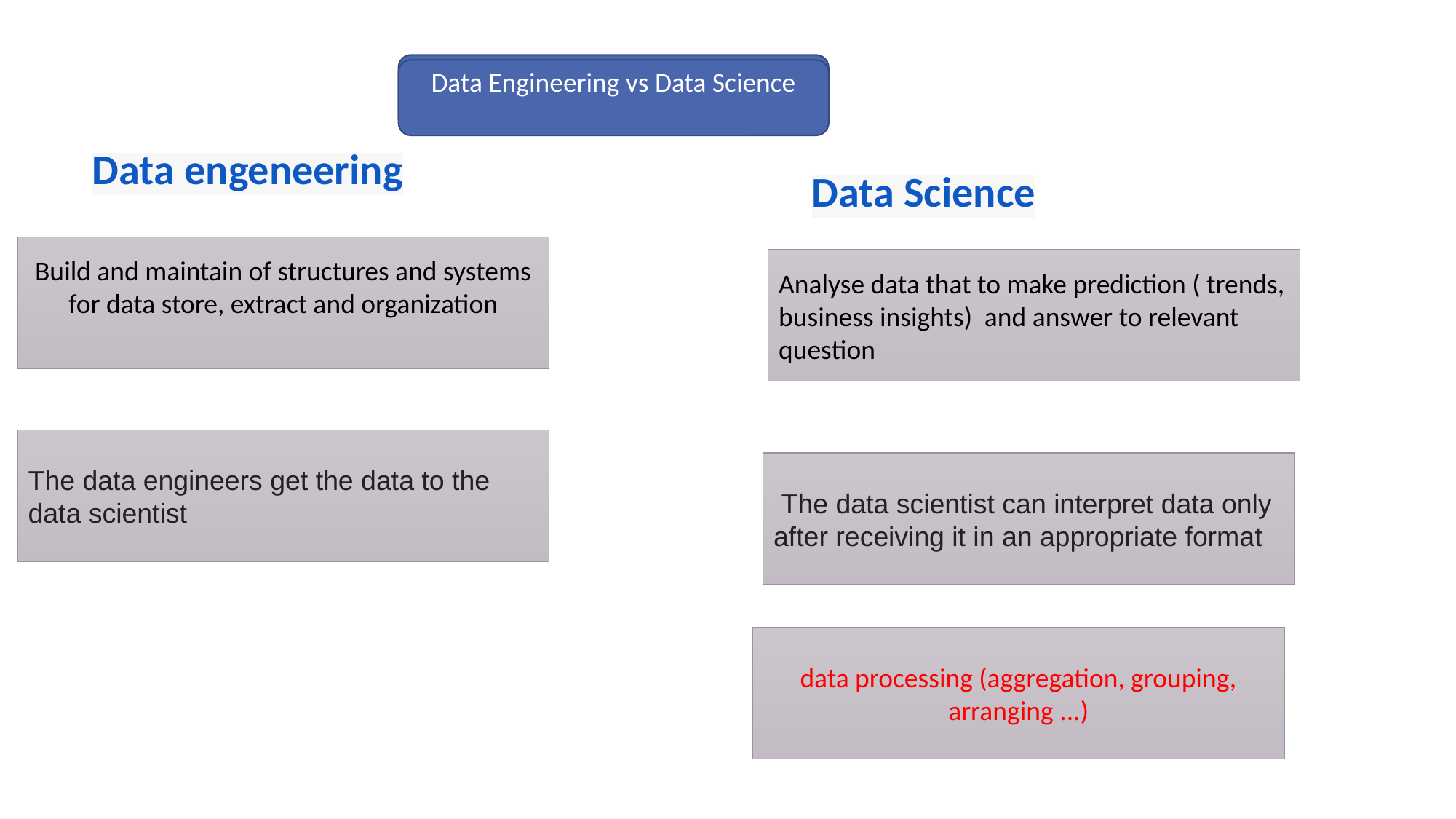

Data Engineering vs Data Scientist

Data Engineering vs Data Science

Data engeneering
Data Science
Build and maintain of structures and systems for data store, extract and organization

Analyse data that to make prediction ( trends, business insights)  and answer to relevant question
The data engineers get the data to the data scientist
 The data scientist can interpret data only after receiving it in an appropriate format
data processing (aggregation, grouping, arranging ...)